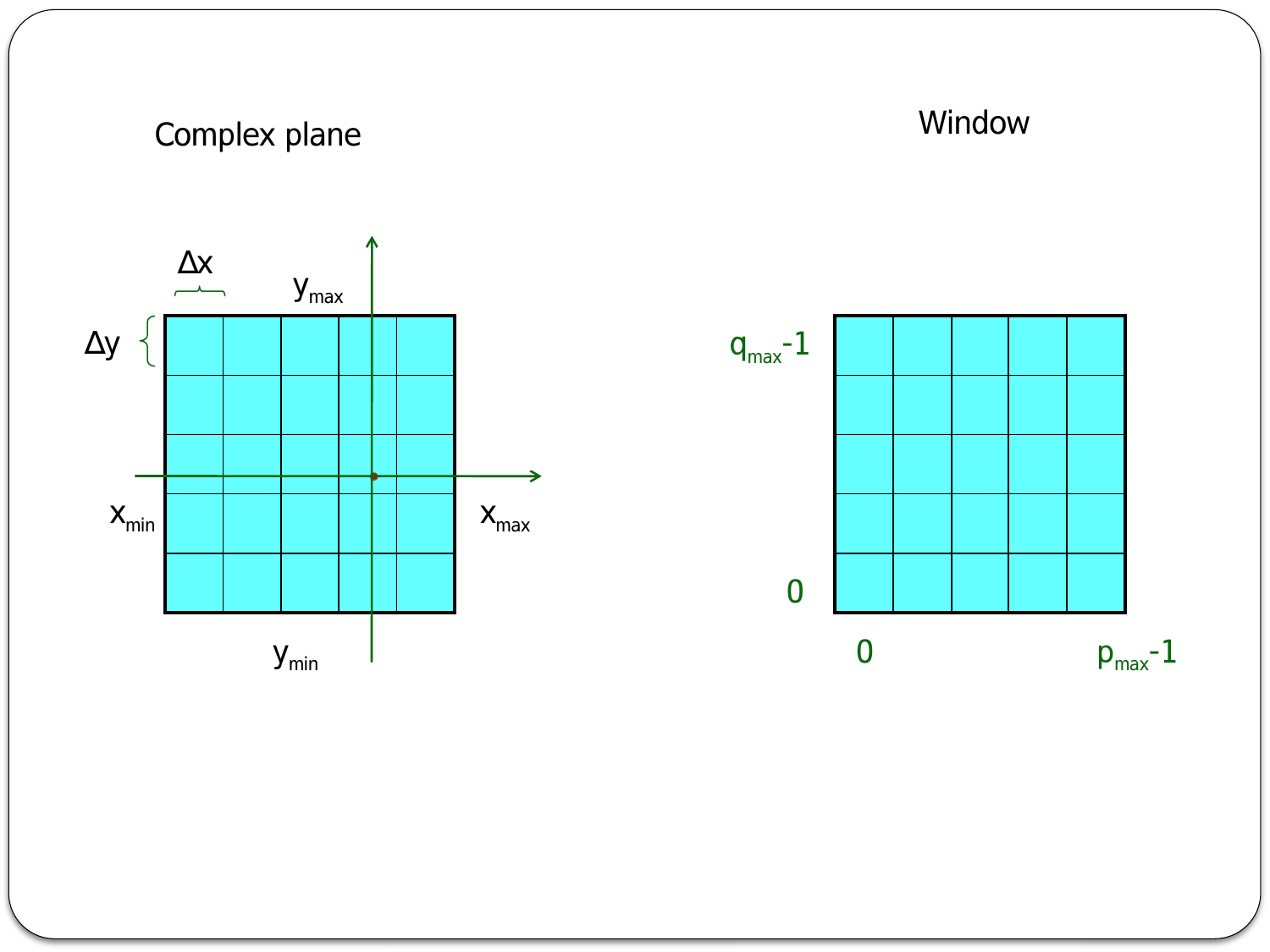

Window
Complex plane
∆x
ymax

∆y

|  |  |  |  |  |
| --- | --- | --- | --- | --- |
|  |  |  |  |  |
|  |  |  |  |  |
|  |  |  |  |  |
|  |  |  |  |  |
|  |  |  |  |  |
| --- | --- | --- | --- | --- |
|  |  |  |  |  |
|  |  |  |  |  |
|  |  |  |  |  |
|  |  |  |  |  |
qmax-1

xmin
xmax
0
ymin
0
pmax-1